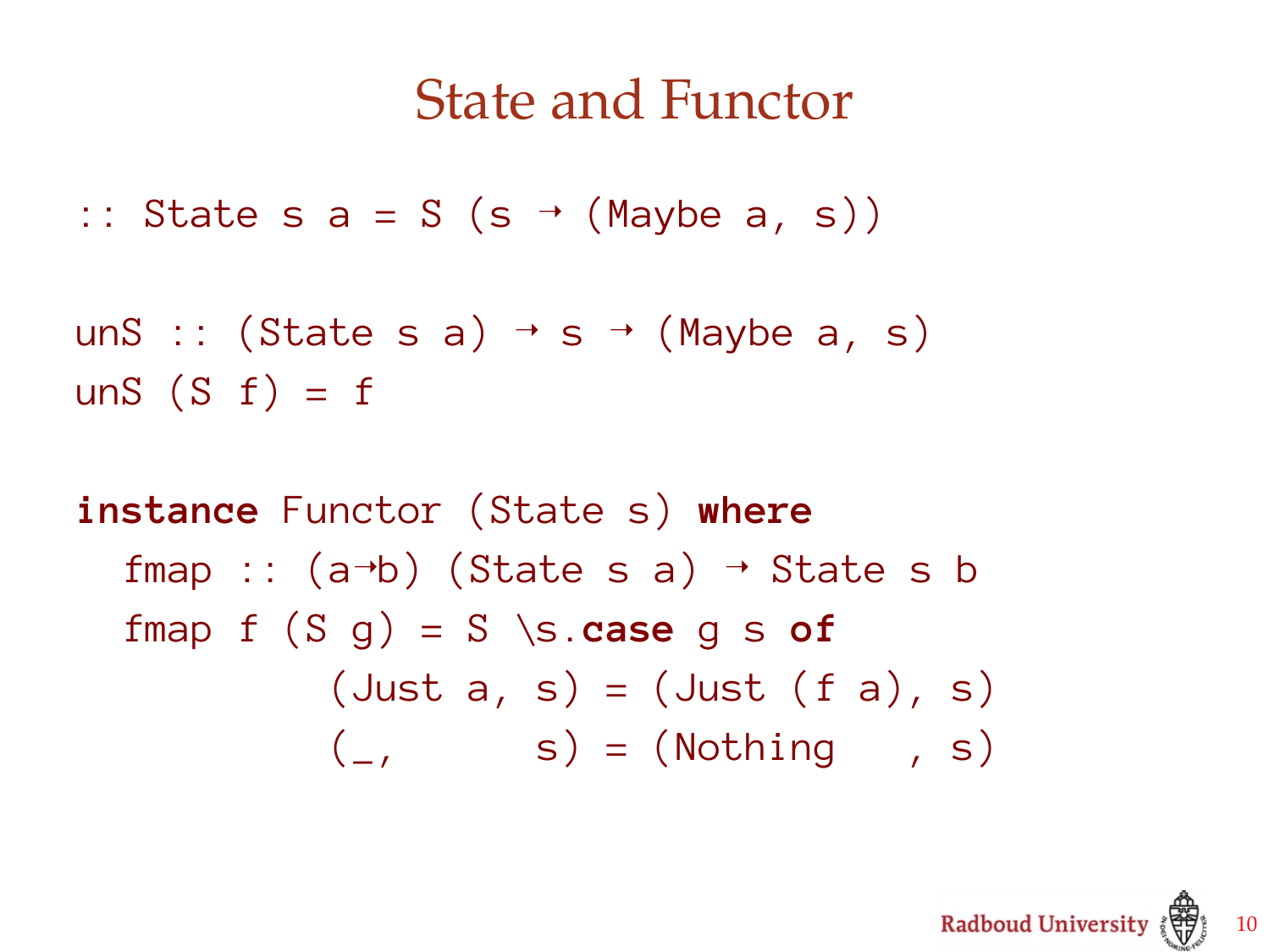

# State and Functor
:: State s a = S (s ➝ (Maybe a, s))

unS :: (State s a) ➝ s ➝ (Maybe a, s)
unS (S f) = f

instance Functor (State s) where
  fmap :: (a➝b) (State s a) ➝ State s b
  fmap f (S g) = S \s.case g s of
		(Just a, s) = (Just (f a), s)
		(_,      s) = (Nothing   , s)
10